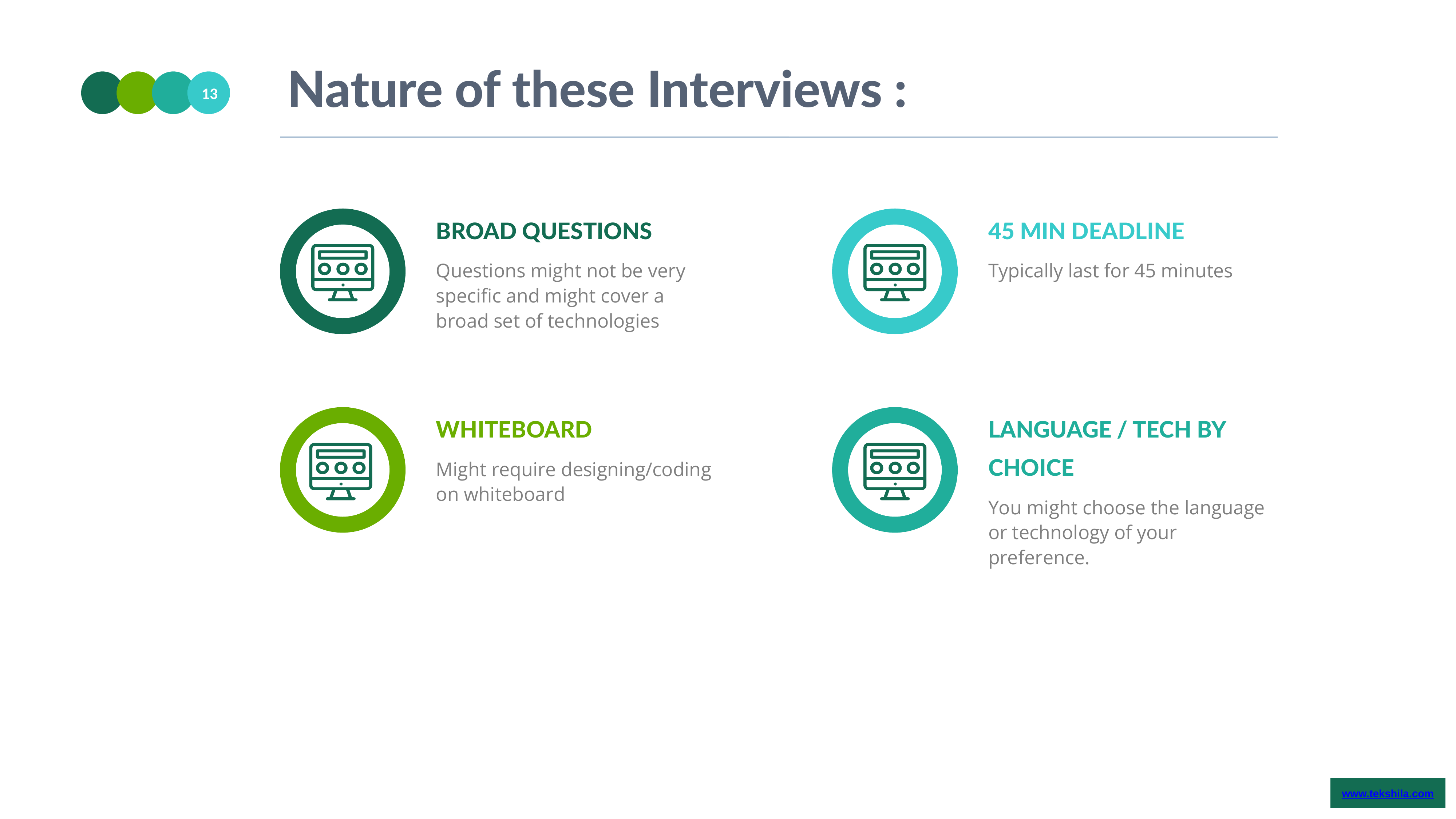

# Nature of these Interviews :
13
BROAD QUESTIONS

Questions might not be very specific and might cover a broad set of technologies
45 MIN DEADLINE

Typically last for 45 minutes

WHITEBOARD

Might require designing/coding on whiteboard
LANGUAGE / TECH BY CHOICE

You might choose the language or technology of your preference.